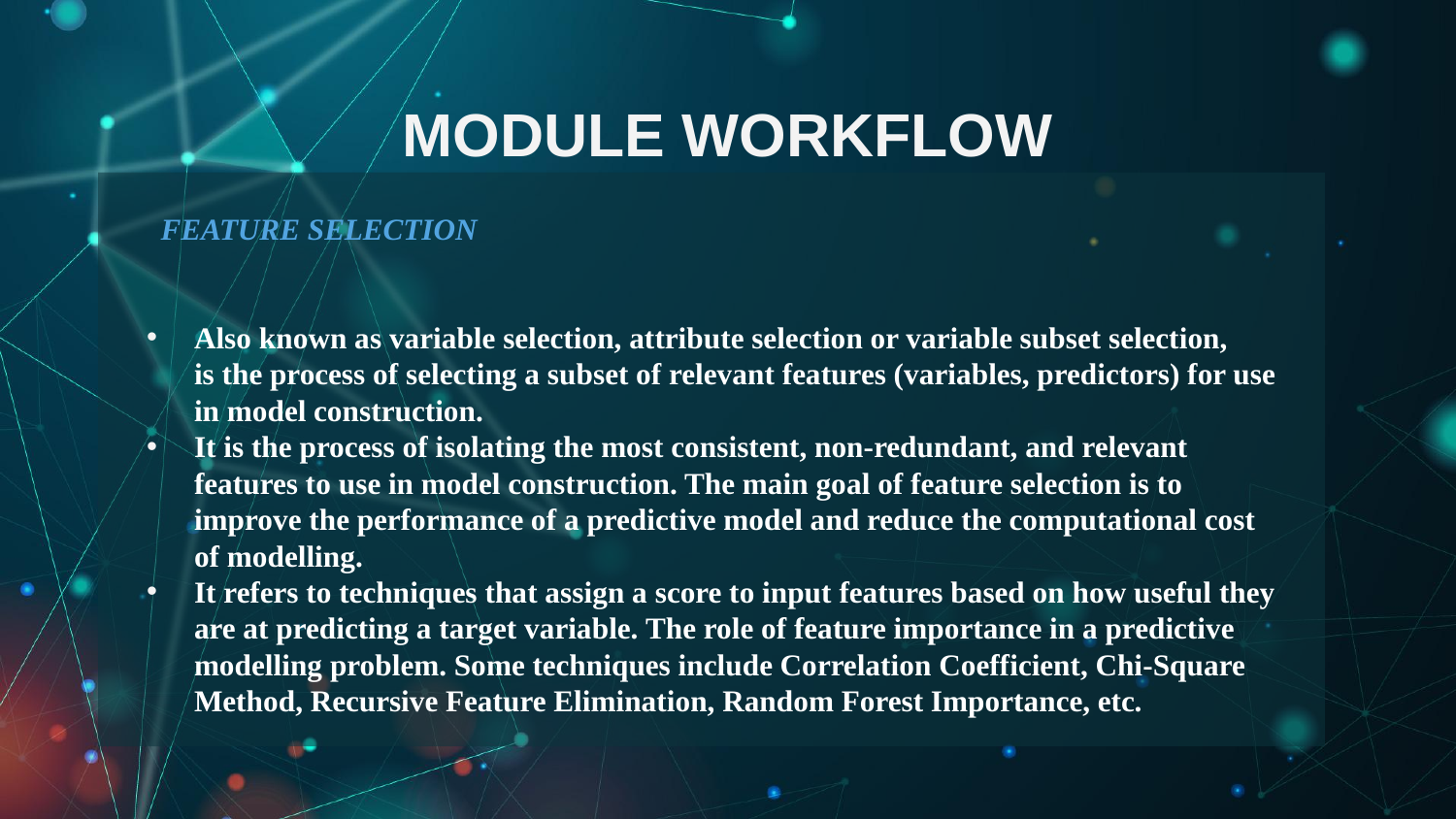

# MODULE WORKFLOW
FEATURE SELECTION

Also known as variable selection, attribute selection or variable subset selection, is the process of selecting a subset of relevant features (variables, predictors) for use in model construction.
It is the process of isolating the most consistent, non-redundant, and relevant features to use in model construction. The main goal of feature selection is to improve the performance of a predictive model and reduce the computational cost of modelling.
It refers to techniques that assign a score to input features based on how useful they are at predicting a target variable. The role of feature importance in a predictive modelling problem. Some techniques include Correlation Coefficient, Chi-Square Method, Recursive Feature Elimination, Random Forest Importance, etc.